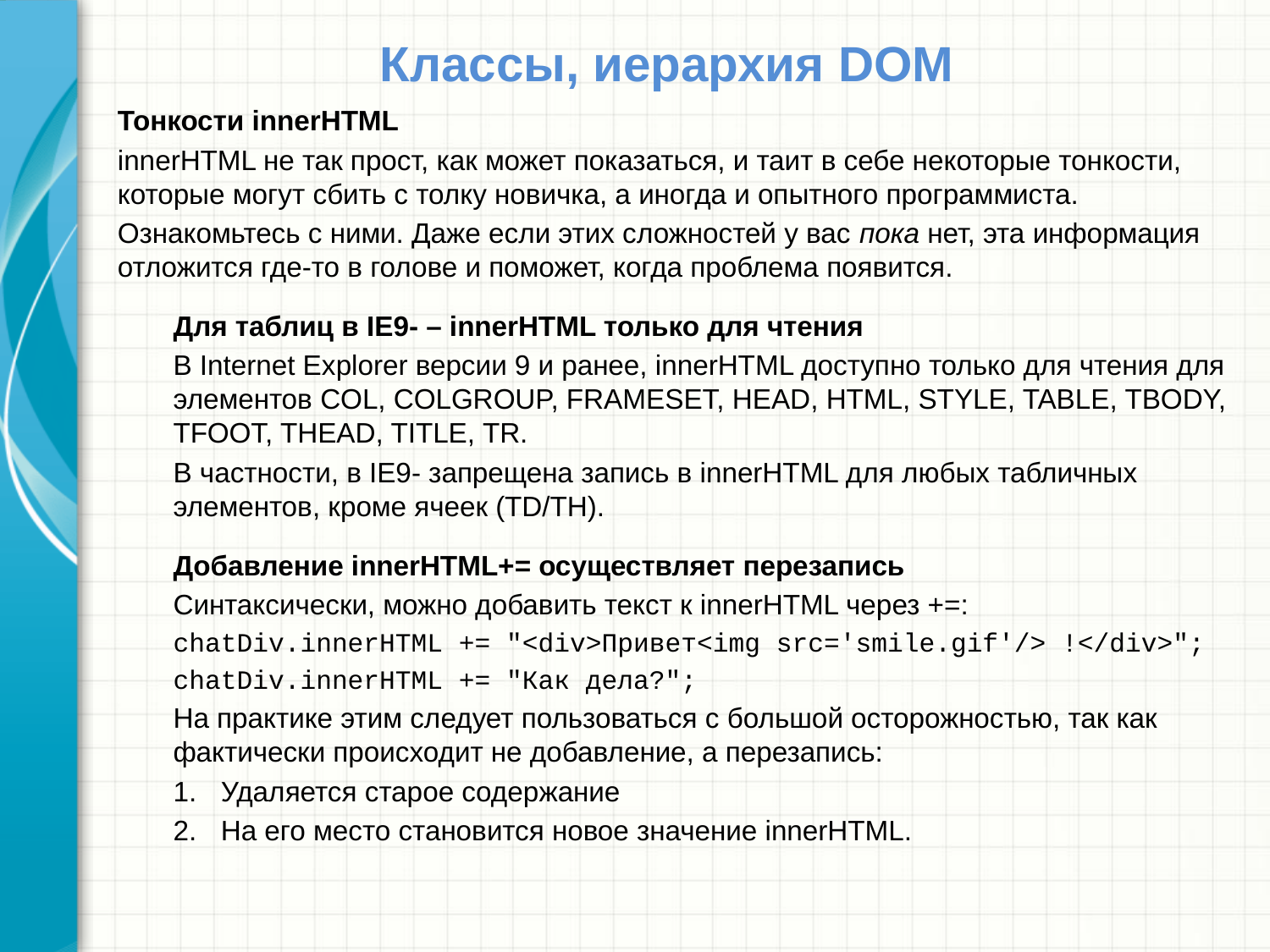

# Классы, иерархия DOM
Тонкости innerHTML
innerHTML не так прост, как может показаться, и таит в себе некоторые тонкости, которые могут сбить с толку новичка, а иногда и опытного программиста.
Ознакомьтесь с ними. Даже если этих сложностей у вас пока нет, эта информация отложится где-то в голове и поможет, когда проблема появится.

Для таблиц в IE9- – innerHTML только для чтения
В Internet Explorer версии 9 и ранее, innerHTML доступно только для чтения для элементов COL, COLGROUP, FRAMESET, HEAD, HTML, STYLE, TABLE, TBODY, TFOOT, THEAD, TITLE, TR.
В частности, в IE9- запрещена запись в innerHTML для любых табличных элементов, кроме ячеек (TD/TH).

Добавление innerHTML+= осуществляет перезапись
Синтаксически, можно добавить текст к innerHTML через +=:
chatDiv.innerHTML += "<div>Привет<img src='smile.gif'/> !</div>";
chatDiv.innerHTML += "Как дела?";
На практике этим следует пользоваться с большой осторожностью, так как фактически происходит не добавление, а перезапись:
Удаляется старое содержание
На его место становится новое значение innerHTML.